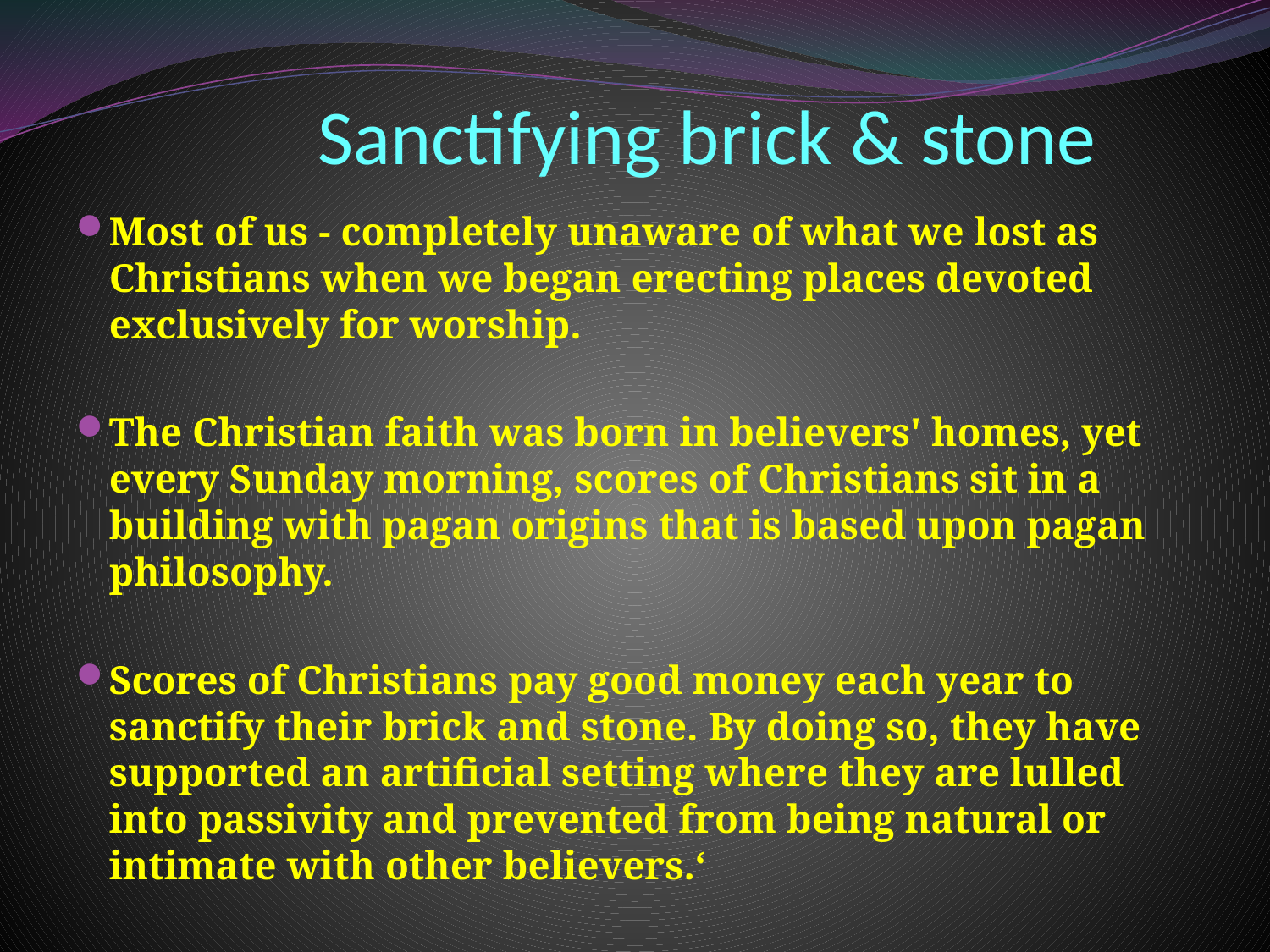

# Sanctifying brick & stone
Most of us - completely unaware of what we lost as Christians when we began erecting places devoted exclusively for worship.

The Christian faith was born in believers' homes, yet every Sunday morning, scores of Christians sit in a building with pagan origins that is based upon pagan philosophy.

Scores of Christians pay good money each year to sanctify their brick and stone. By doing so, they have supported an artificial setting where they are lulled into passivity and prevented from being natural or intimate with other believers.‘